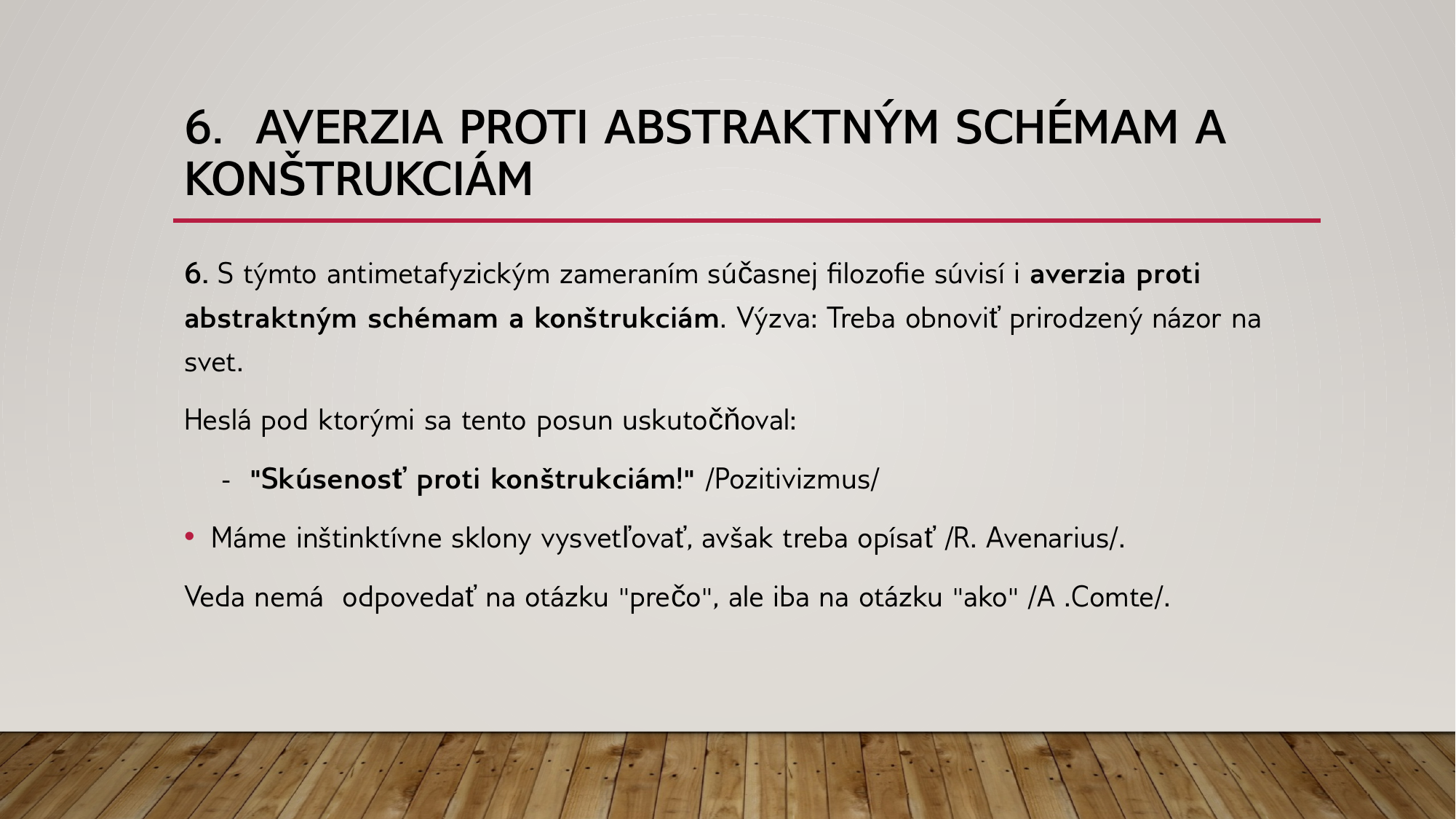

# 6.  averzia proti abstraktným schémam a konštrukciám
6. S týmto antimetafyzickým zameraním súčasnej filozofie súvisí i averzia proti abstraktným schémam a konštrukciám. Výzva: Treba obnoviť prirodzený názor na svet.
Heslá pod ktorými sa tento posun uskutočňoval:
    -  "Skúsenosť proti konštrukciám!" /Pozitivizmus/
Máme inštinktívne sklony vysvetľovať, avšak treba opísať /R. Avenarius/.
Veda nemá  odpovedať na otázku "prečo", ale iba na otázku "ako" /A .Comte/.